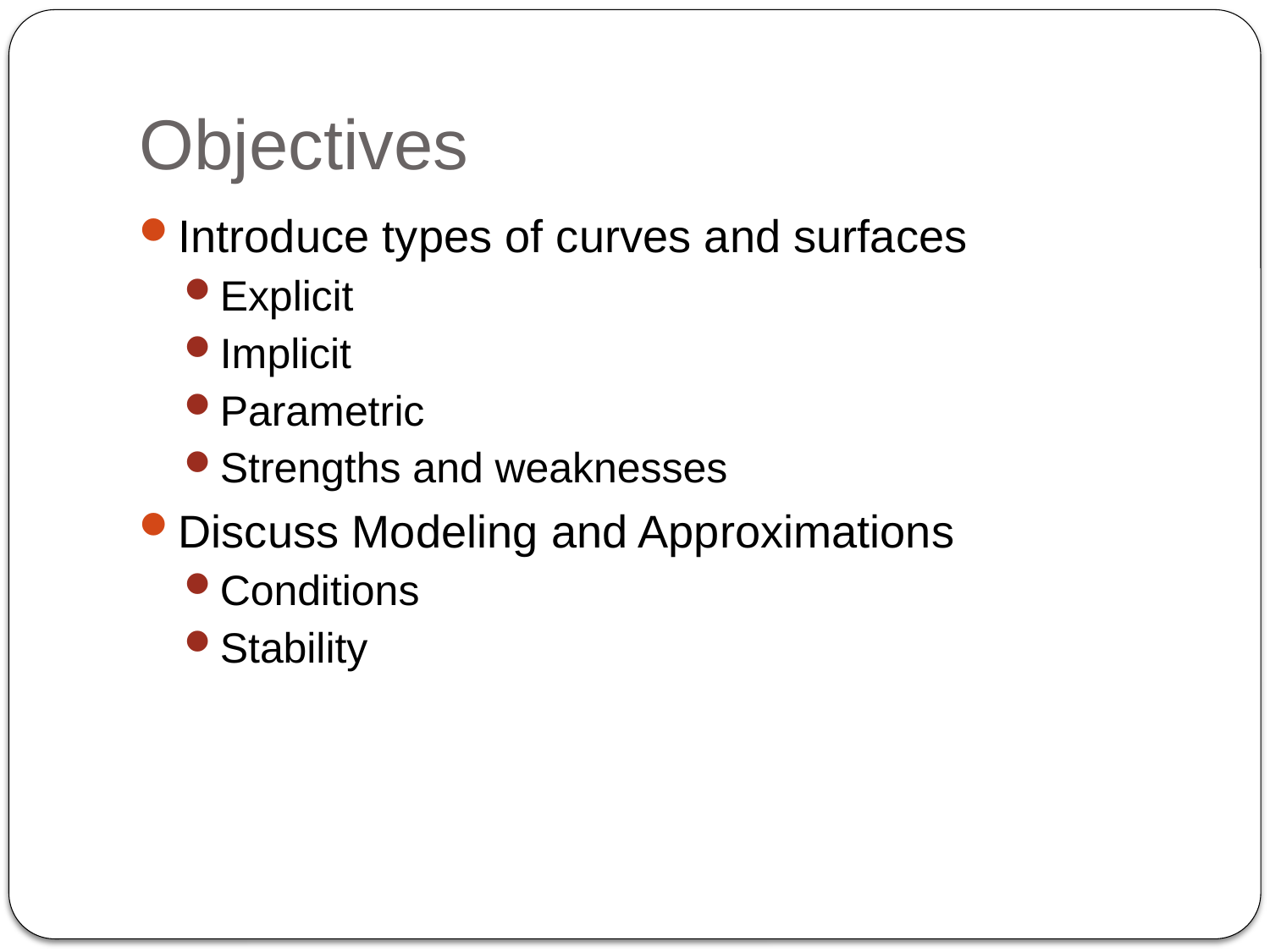

# Objectives
Introduce types of curves and surfaces
Explicit
Implicit
Parametric
Strengths and weaknesses
Discuss Modeling and Approximations
Conditions
Stability